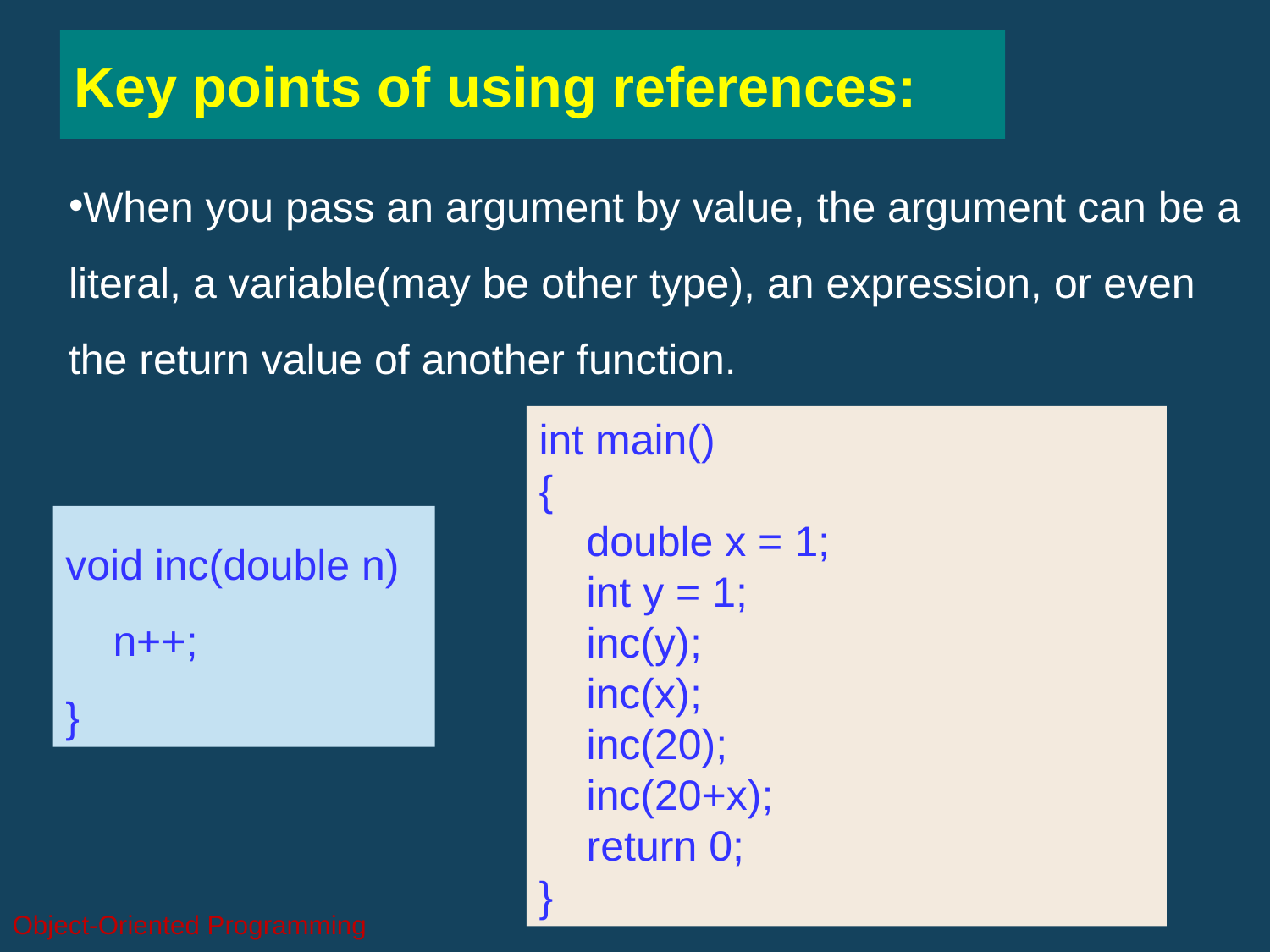

# Key points of using references:
When you pass an argument by value, the argument can be a literal, a variable(may be other type), an expression, or even the return value of another function.
int main()
{
    double x = 1;
    int y = 1;
    inc(y);
    inc(x);
    inc(20);
    inc(20+x);
    return 0;
}
void inc(double n)
    n++;
}
Object-Oriented Programming